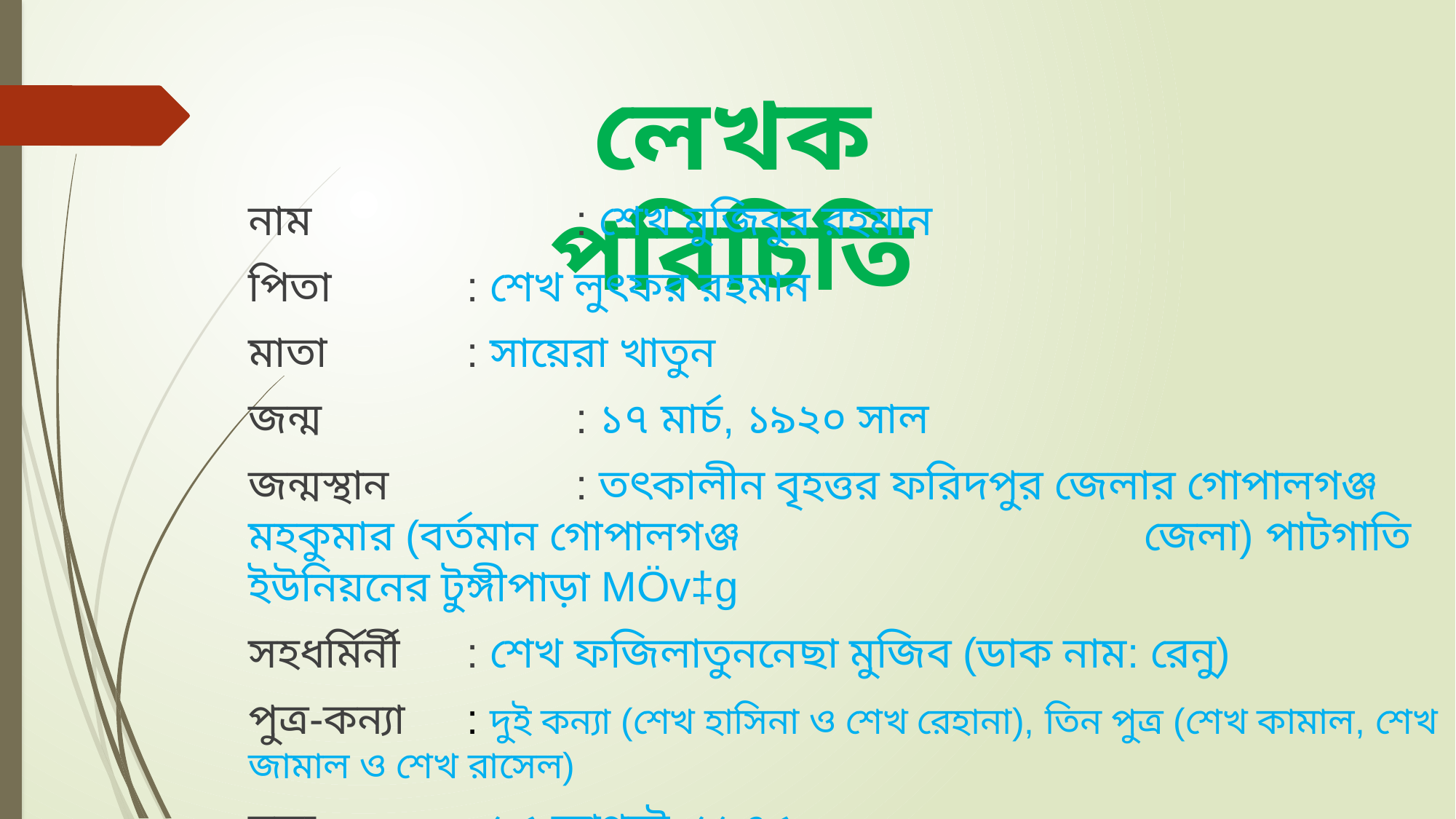

# লেখক পরিচিতি
নাম			: শেখ মুজিবুর রহমান
পিতা		: শেখ লুৎফর রহমান
মাতা		: সায়েরা খাতুন
জন্ম			: ১৭ মার্চ, ১৯২০ সাল
জন্মস্থান		: তৎকালীন বৃহত্তর ফরিদপুর জেলার গোপালগঞ্জ মহকুমার (বর্তমান গোপালগঞ্জ 				  জেলা) পাটগাতি ইউনিয়নের টুঙ্গীপাড়া MÖv‡g
সহধর্মির্নী	: শেখ ফজিলাতুননেছা মুজিব (ডাক নাম: রেনু)
পুত্র-কন্যা	: দুই কন্যা (শেখ হাসিনা ও শেখ রেহানা), তিন পুত্র (শেখ কামাল, শেখ জামাল ও শেখ রাসেল)
মৃত্যু		: ১৫ আগস্ট, ১৯৭৫